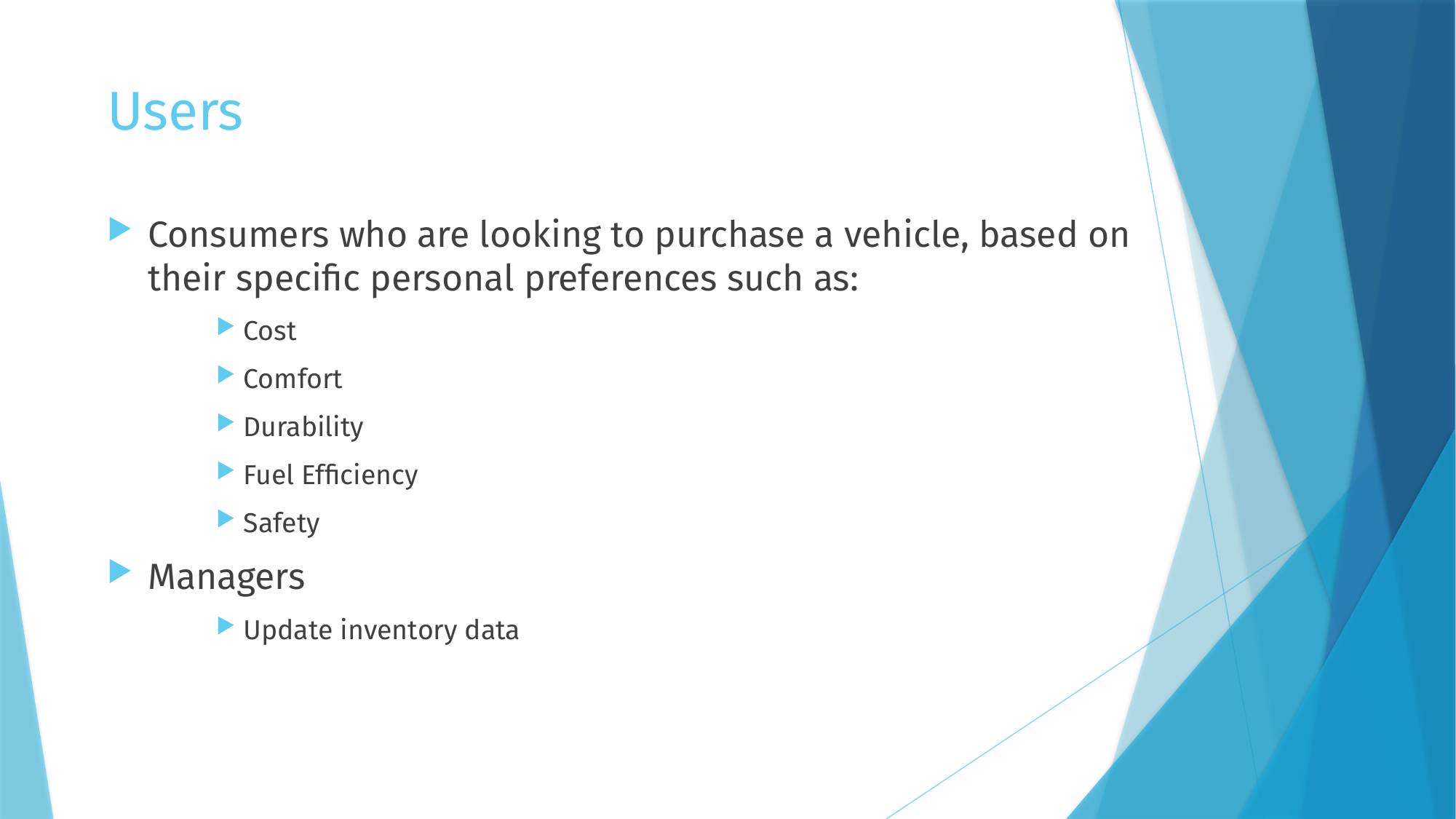

# Users
Consumers who are looking to purchase a vehicle, based on their specific personal preferences such as:
Cost
Comfort
Durability
Fuel Efficiency
Safety
Managers
Update inventory data